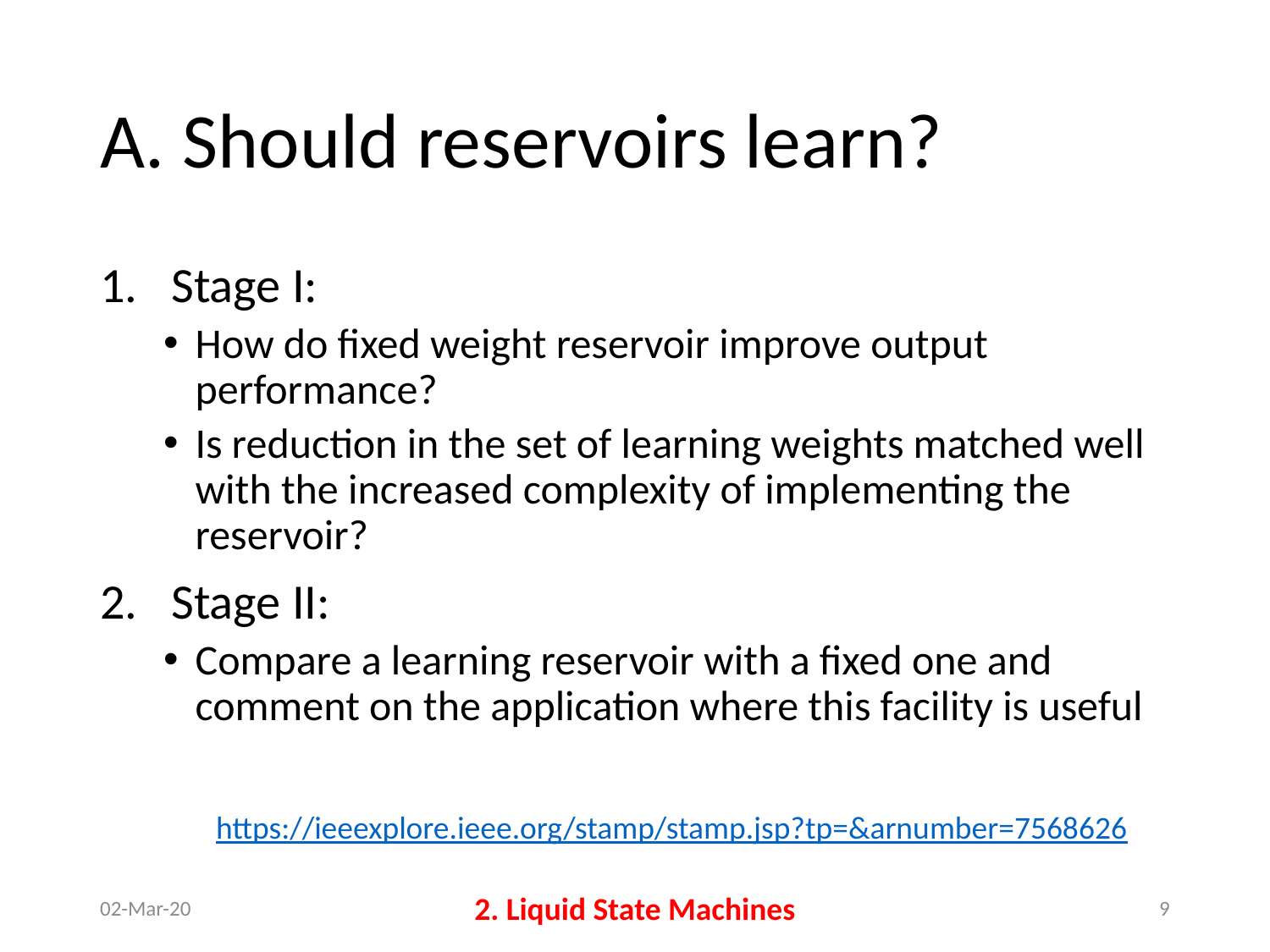

# A. Should reservoirs learn?
Stage I:
How do fixed weight reservoir improve output performance?
Is reduction in the set of learning weights matched well with the increased complexity of implementing the reservoir?
Stage II:
Compare a learning reservoir with a fixed one and comment on the application where this facility is useful
https://ieeexplore.ieee.org/stamp/stamp.jsp?tp=&arnumber=7568626
02-Mar-20
2. Liquid State Machines
9